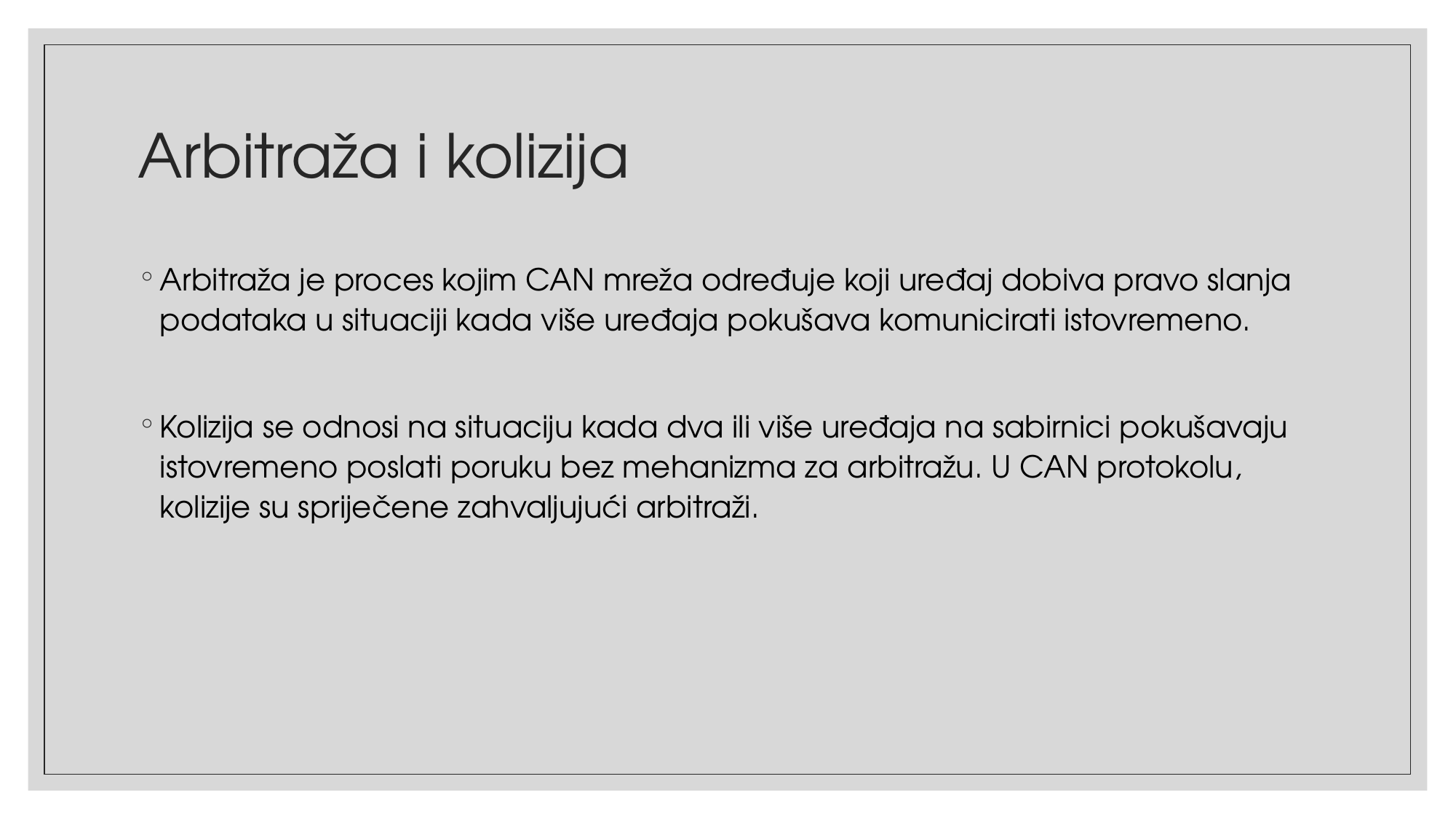

# Arbitraža i kolizija
Arbitraža je proces kojim CAN mreža određuje koji uređaj dobiva pravo slanja podataka u situaciji kada više uređaja pokušava komunicirati istovremeno.

Kolizija se odnosi na situaciju kada dva ili više uređaja na sabirnici pokušavaju istovremeno poslati poruku bez mehanizma za arbitražu. U CAN protokolu, kolizije su spriječene zahvaljujući arbitraži.